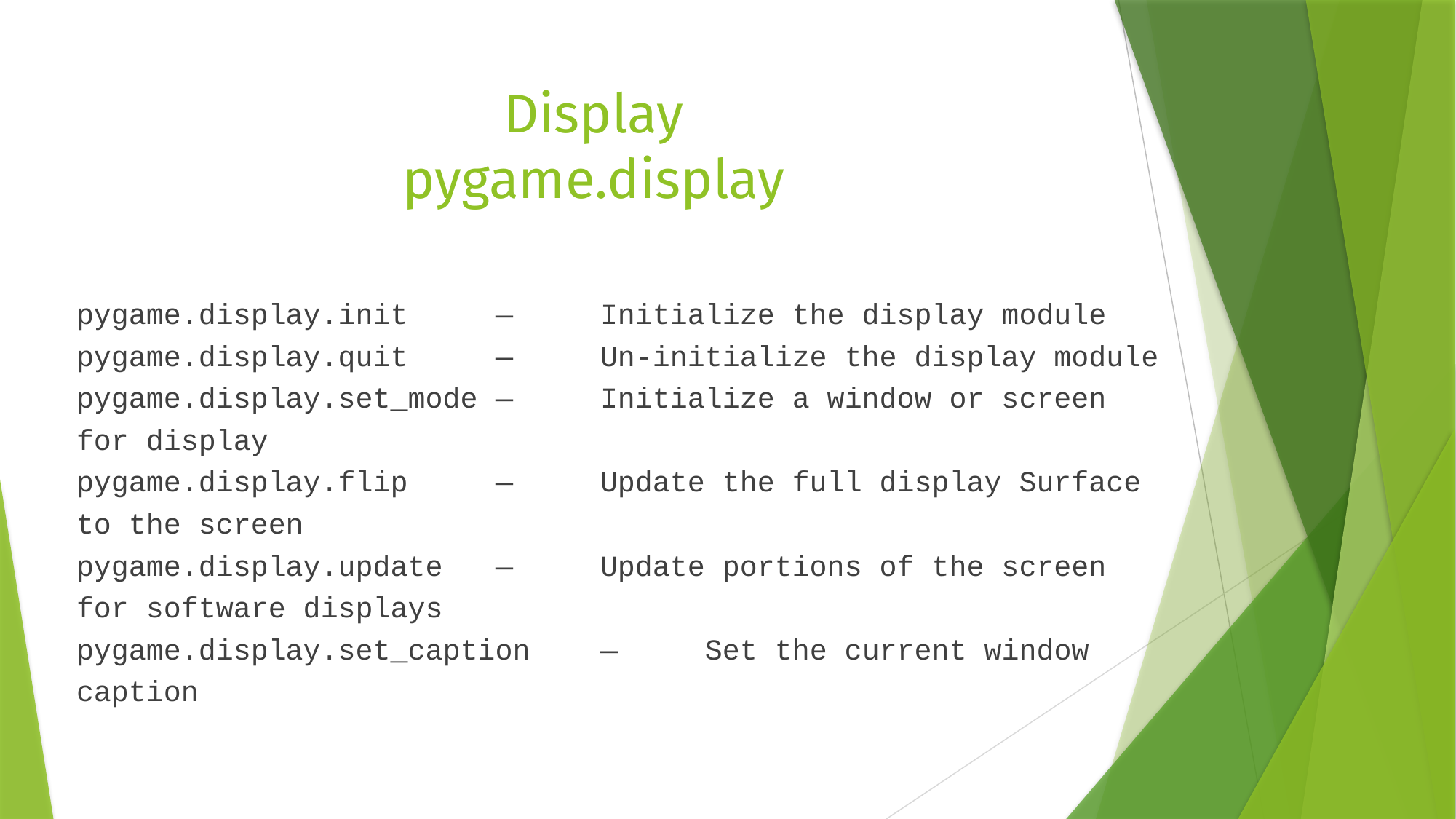

# Display pygame.display
pygame.display.init	—	Initialize the display module
pygame.display.quit	—	Un-initialize the display module
pygame.display.set_mode	—	Initialize a window or screen for display
pygame.display.flip	—	Update the full display Surface to the screen
pygame.display.update	—	Update portions of the screen for software displays
pygame.display.set_caption	—	Set the current window caption